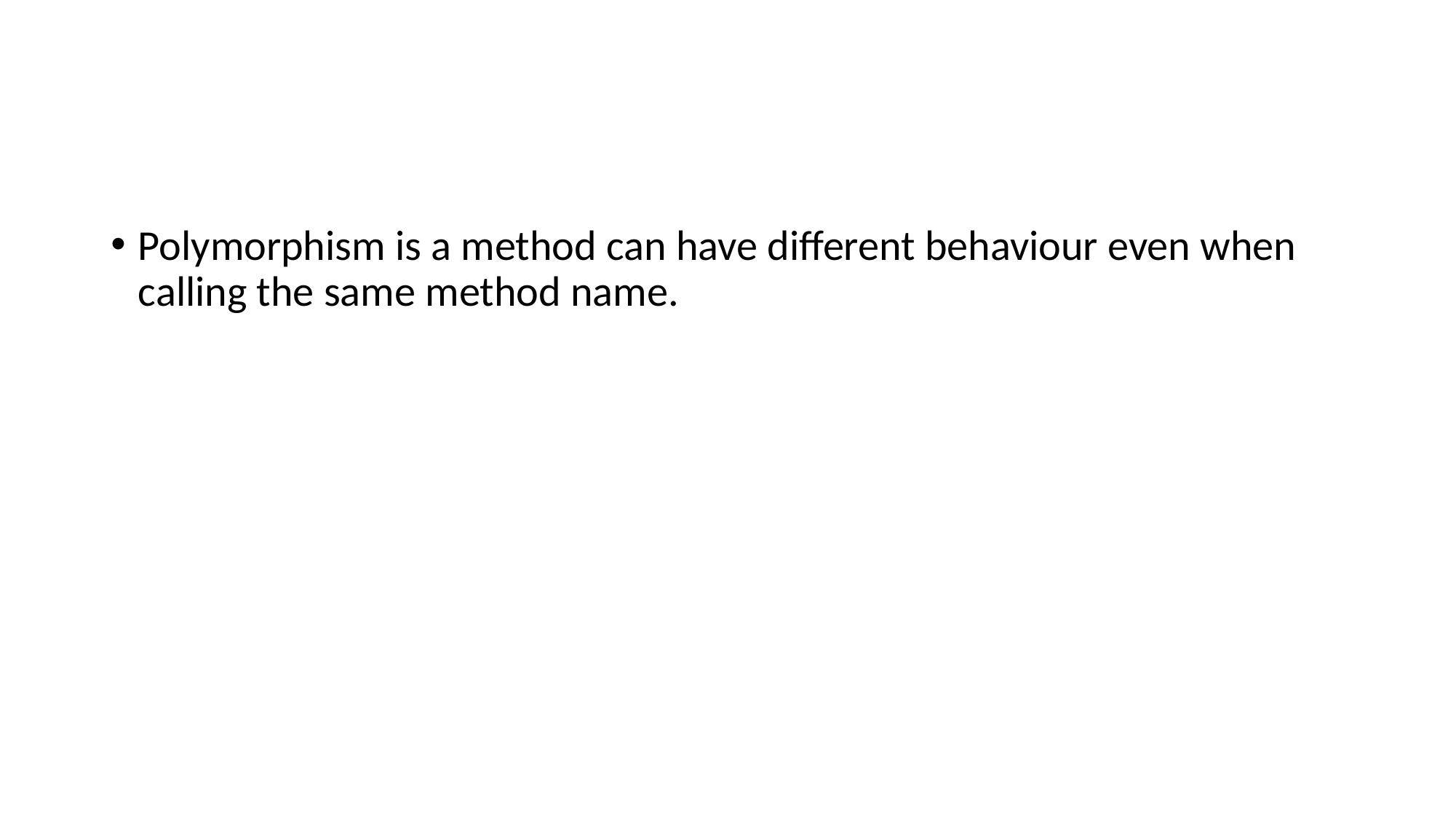

#
Polymorphism is a method can have different behaviour even when calling the same method name.